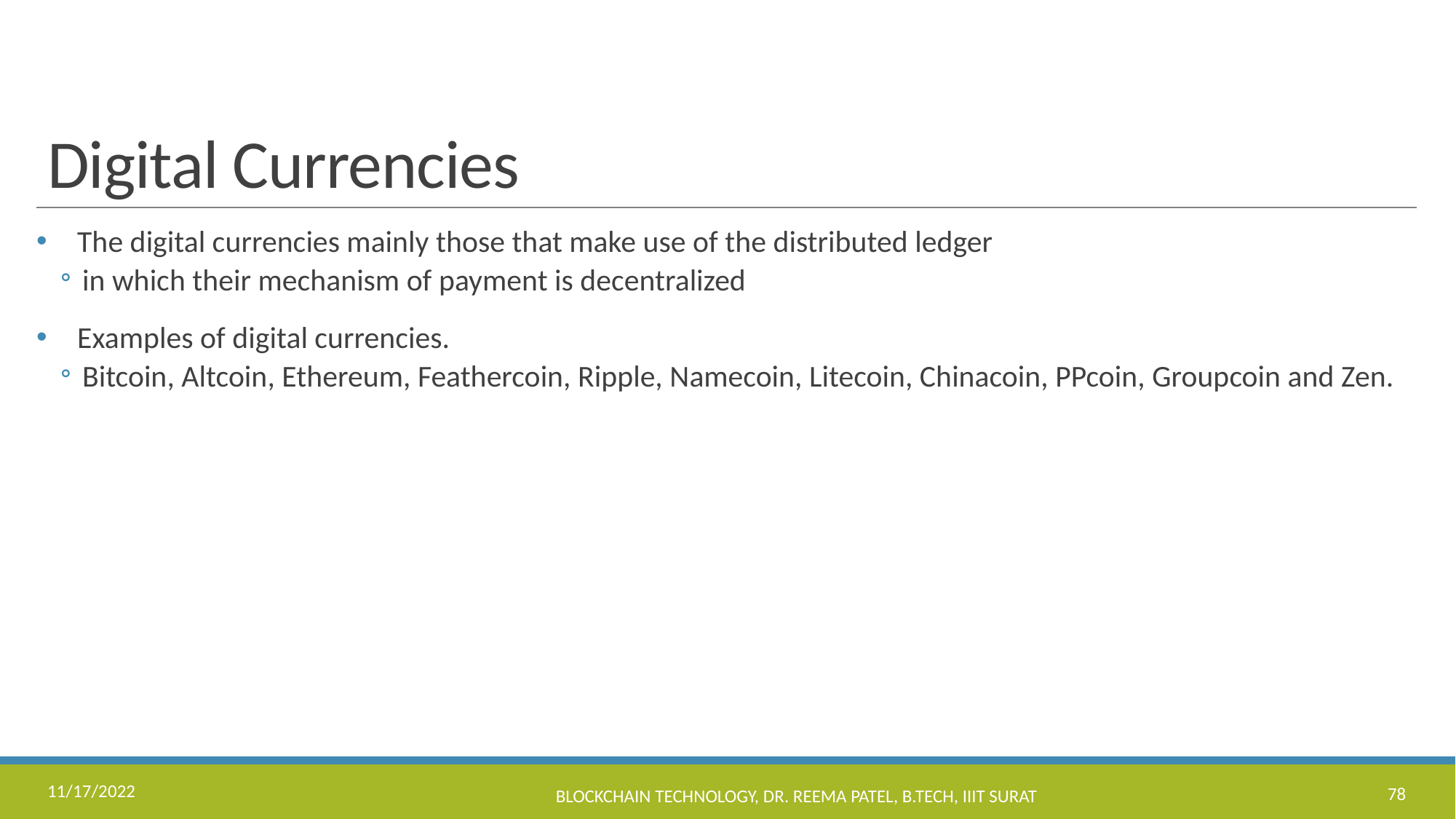

# Digital Currencies
The digital currencies mainly those that make use of the distributed ledger
in which their mechanism of payment is decentralized
Examples of digital currencies.
Bitcoin, Altcoin, Ethereum, Feathercoin, Ripple, Namecoin, Litecoin, Chinacoin, PPcoin, Groupcoin and Zen.

11/17/2022
Blockchain Technology, Dr. Reema Patel, B.Tech, IIIT Surat
78